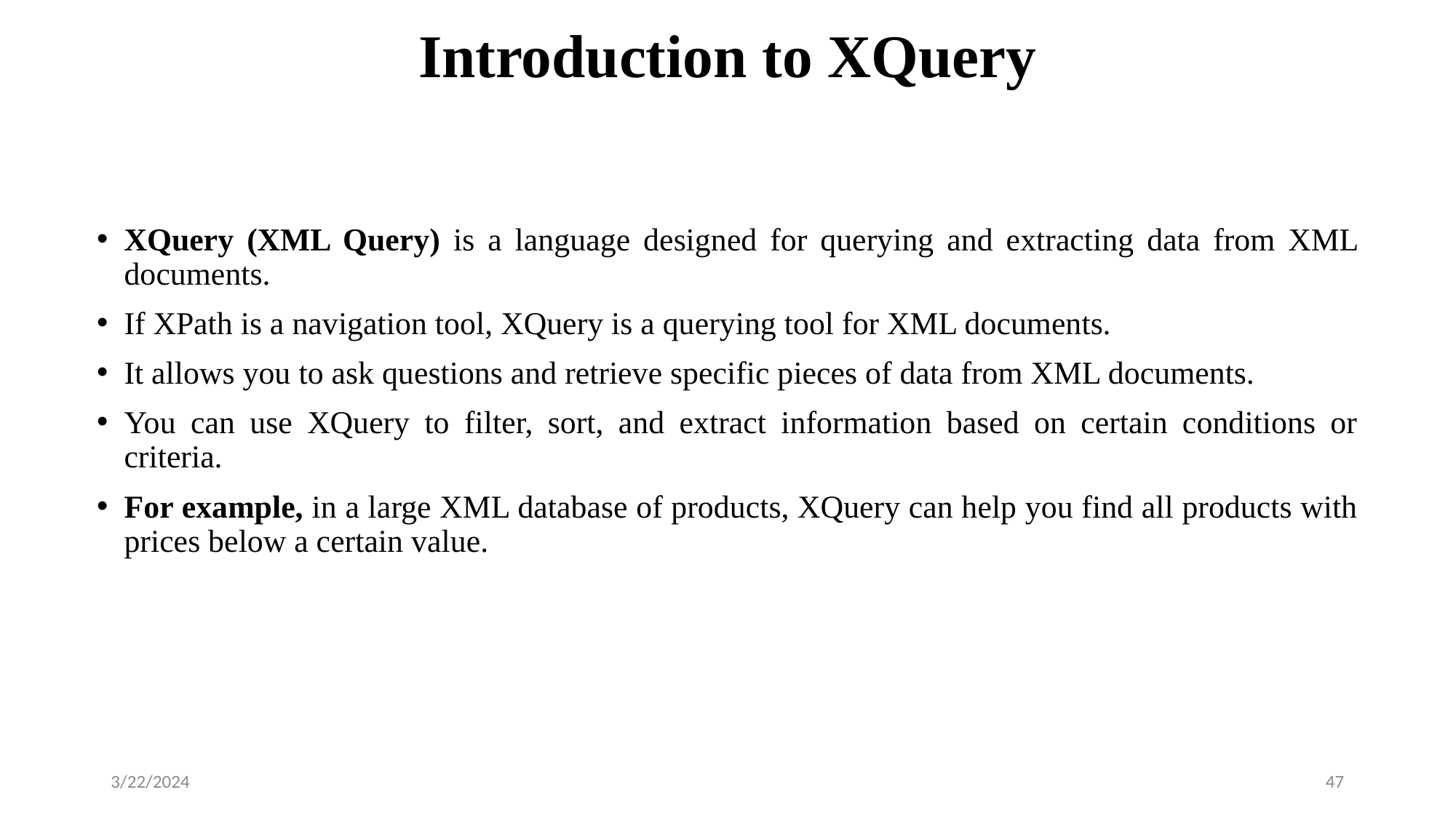

# Introduction to XQuery
XQuery (XML Query) is a language designed for querying and extracting data from XML documents.
If XPath is a navigation tool, XQuery is a querying tool for XML documents.
It allows you to ask questions and retrieve specific pieces of data from XML documents.
You can use XQuery to filter, sort, and extract information based on certain conditions or criteria.
For example, in a large XML database of products, XQuery can help you find all products with prices below a certain value.

3/22/2024
47